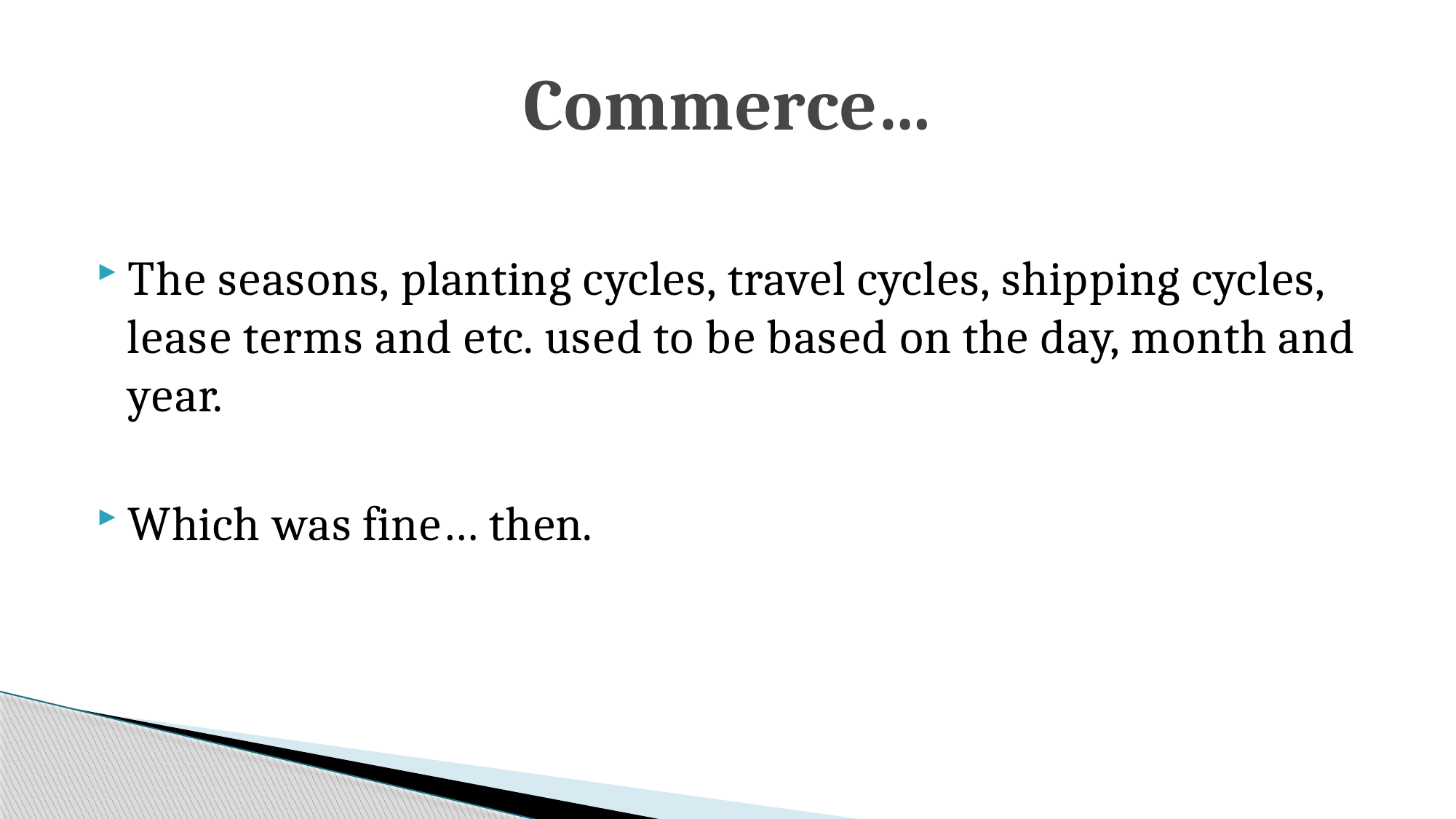

# Commerce…

The seasons, planting cycles, travel cycles, shipping cycles, lease terms and etc. used to be based on the day, month and year.

Which was fine… then.